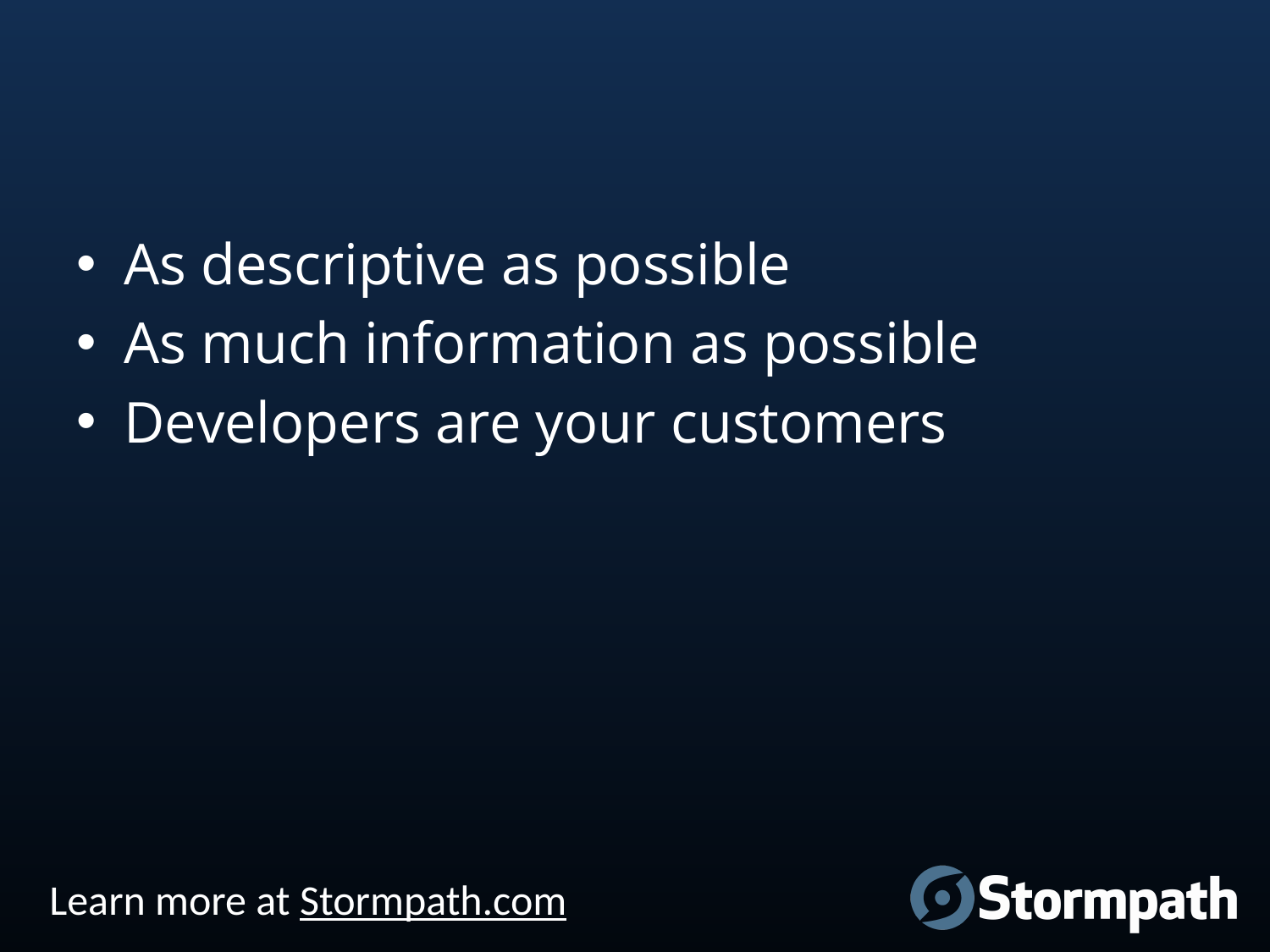

#
As descriptive as possible
As much information as possible
Developers are your customers
Learn more at Stormpath.com